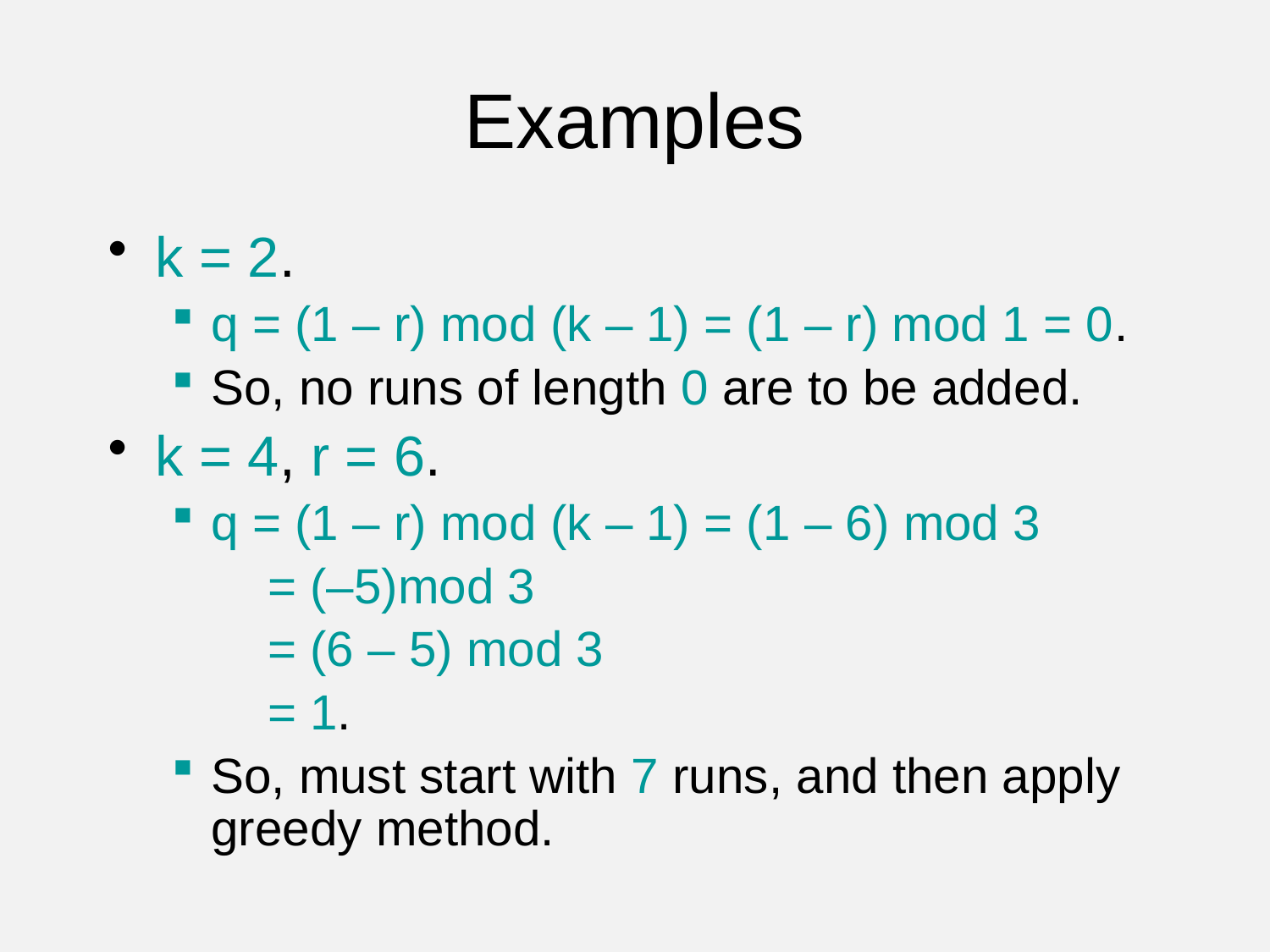

# Examples
k = 2.
q = (1 – r) mod (k – 1) = (1 – r) mod 1 = 0.
So, no runs of length 0 are to be added.
k = 4, r = 6.
q = (1 – r) mod (k – 1) = (1 – 6) mod 3
       = (–5)mod 3
       = (6 – 5) mod 3
       = 1.
So, must start with 7 runs, and then apply greedy method.